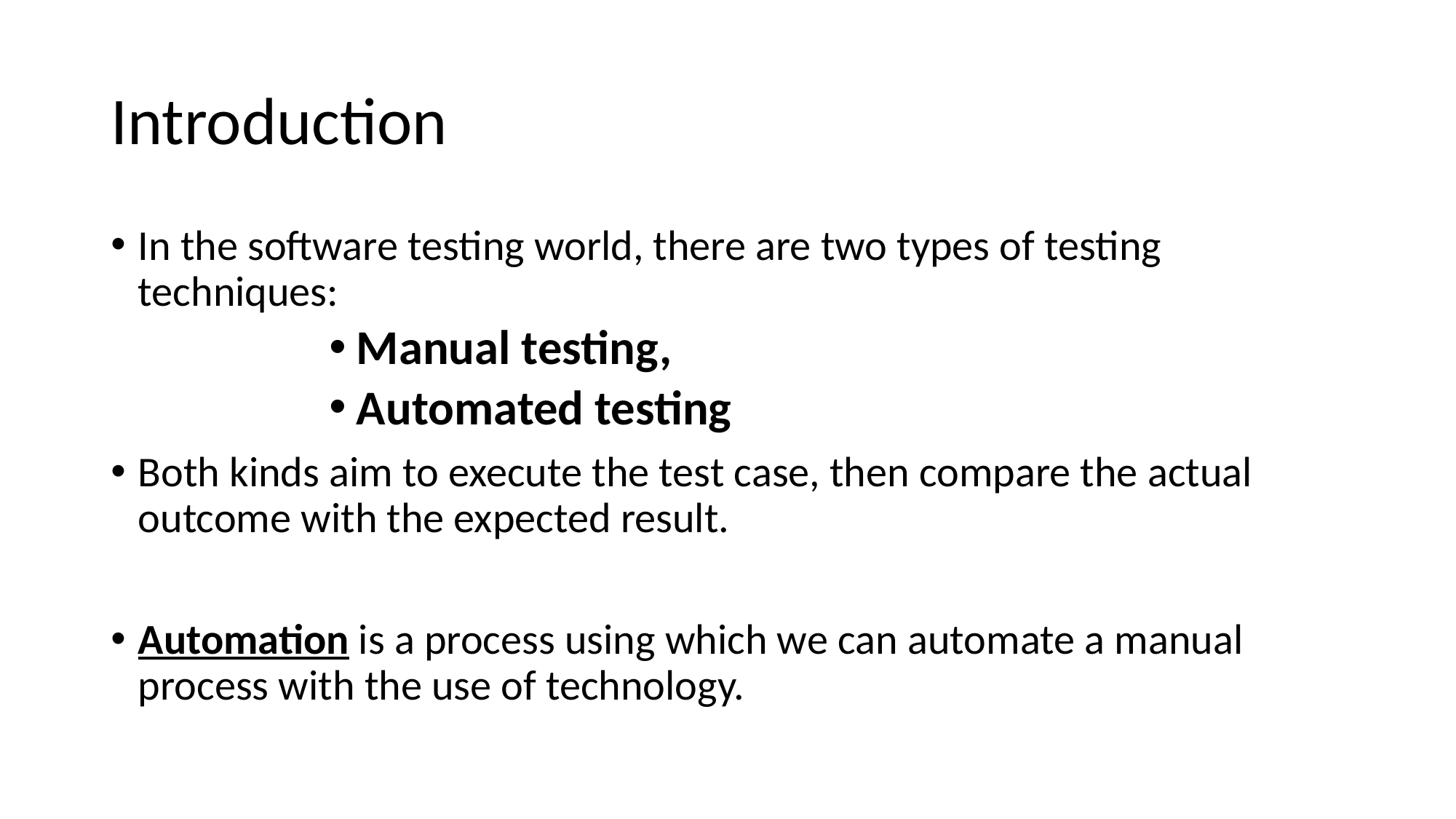

# Introduction
In the software testing world, there are two types of testing techniques:
Manual testing,
Automated testing
Both kinds aim to execute the test case, then compare the actual outcome with the expected result.

Automation is a process using which we can automate a manual process with the use of technology.